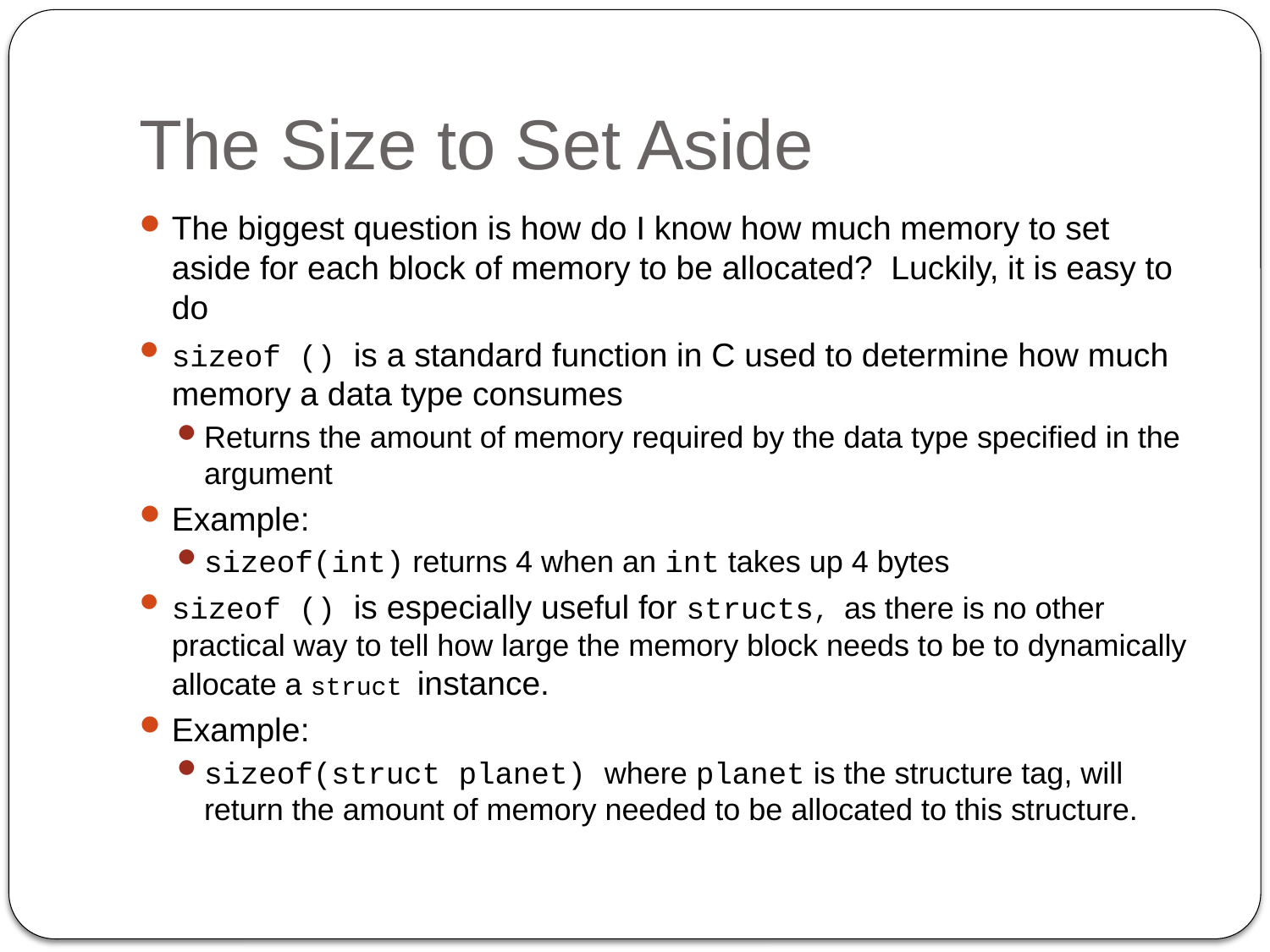

# The Size to Set Aside
The biggest question is how do I know how much memory to set aside for each block of memory to be allocated?  Luckily, it is easy to do
sizeof () is a standard function in C used to determine how much memory a data type consumes
Returns the amount of memory required by the data type specified in the argument
Example:
sizeof(int) returns 4 when an int takes up 4 bytes
sizeof () is especially useful for structs, as there is no other practical way to tell how large the memory block needs to be to dynamically allocate a struct instance.
Example:
sizeof(struct planet) where planet is the structure tag, will return the amount of memory needed to be allocated to this structure.